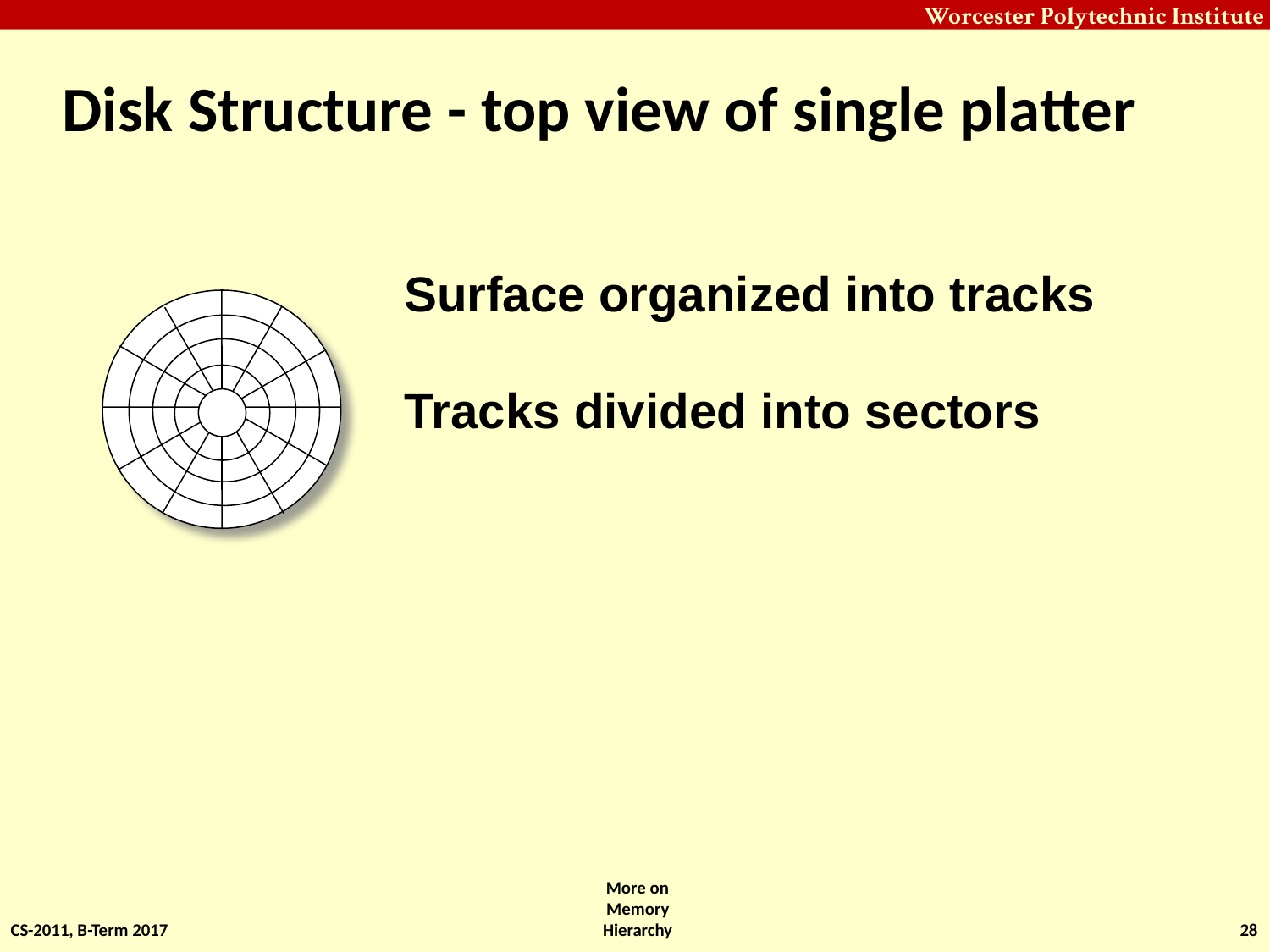

# Disk Structure - top view of single platter
Surface organized into tracks

Tracks divided into sectors

CS-2011, B-Term 2017
More on Memory Hierarchy
28